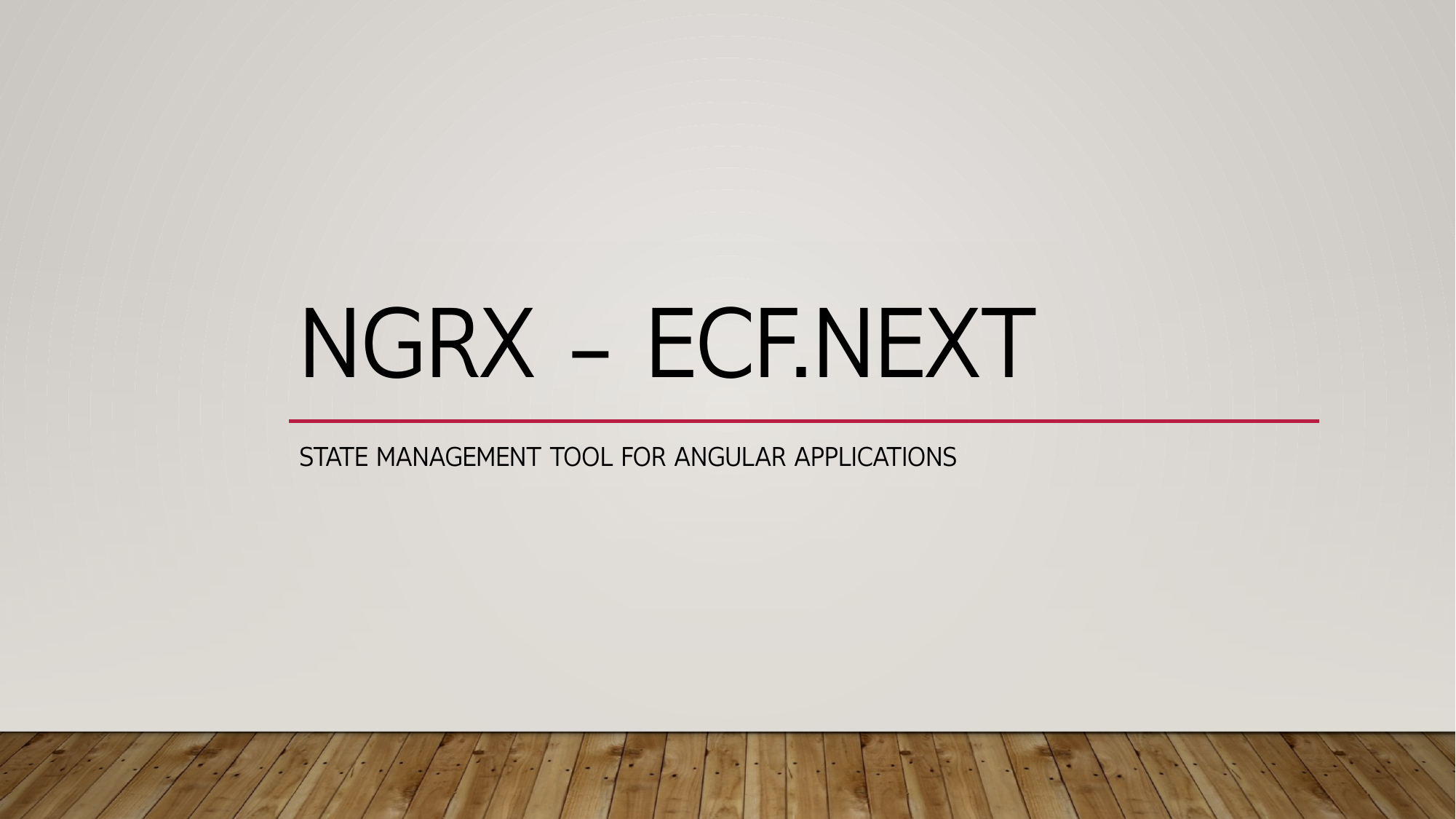

# Ngrx – ecf.next
state management tool for angular applications